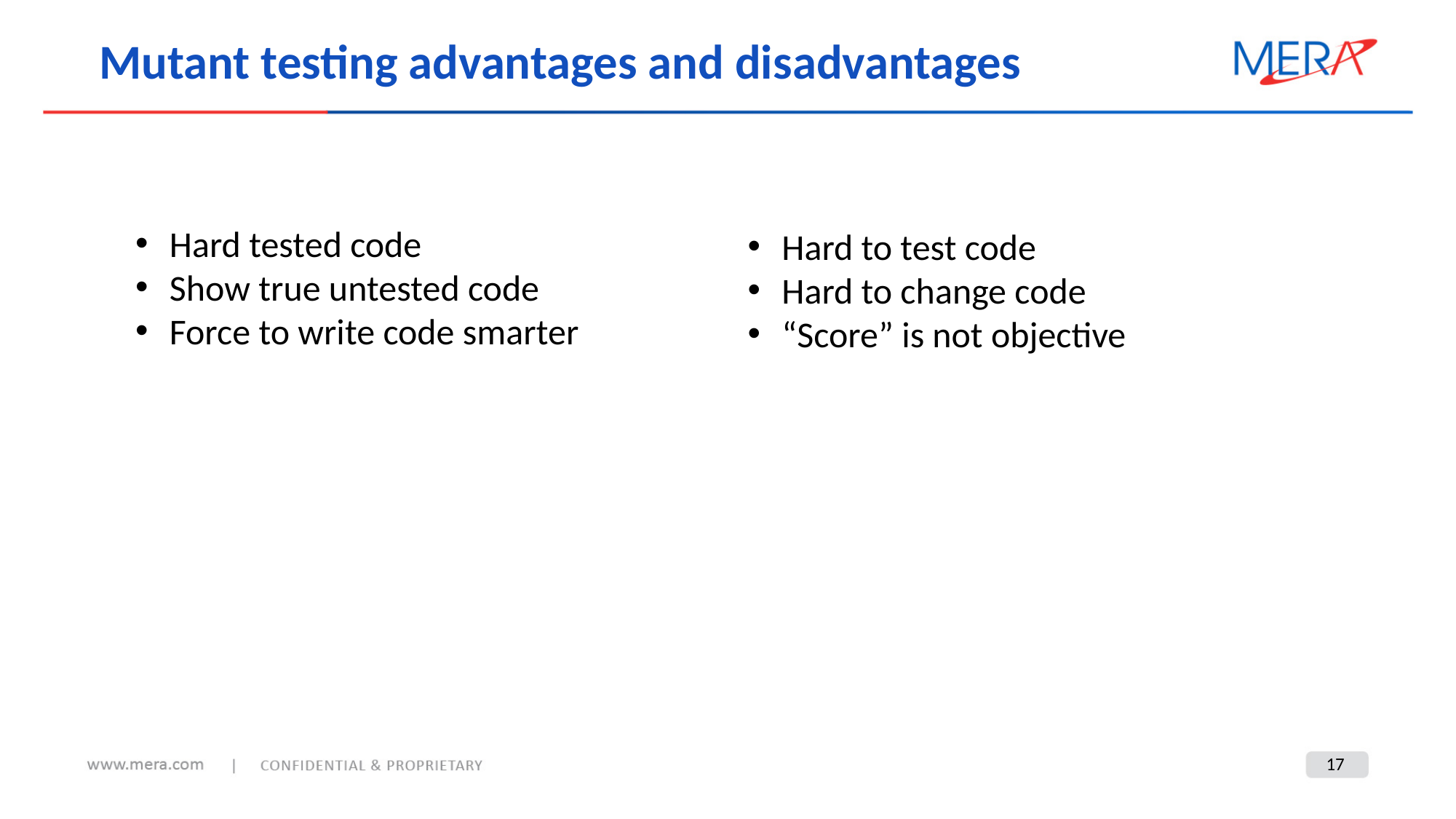

Mutant testing advantages and disadvantages

Hard tested code
Show true untested code
Force to write code smarter
Hard to test code
Hard to change code
“Score” is not objective